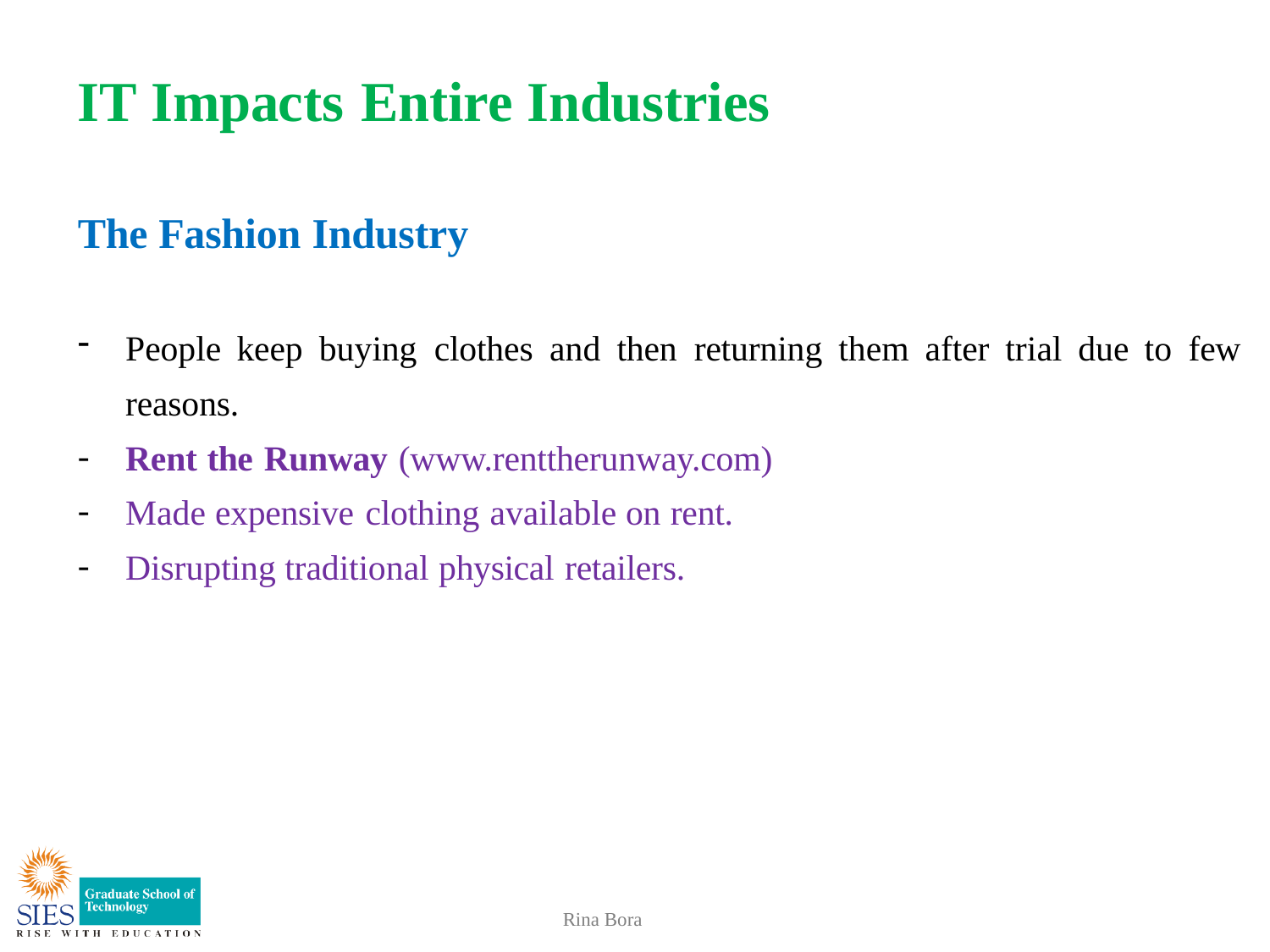

# IT Impacts Entire Industries
The Fashion Industry

People keep buying clothes and then returning them after trial due to few
reasons.
Rent the Runway (www.renttherunway.com)
Made expensive clothing available on rent.
Disrupting traditional physical retailers.